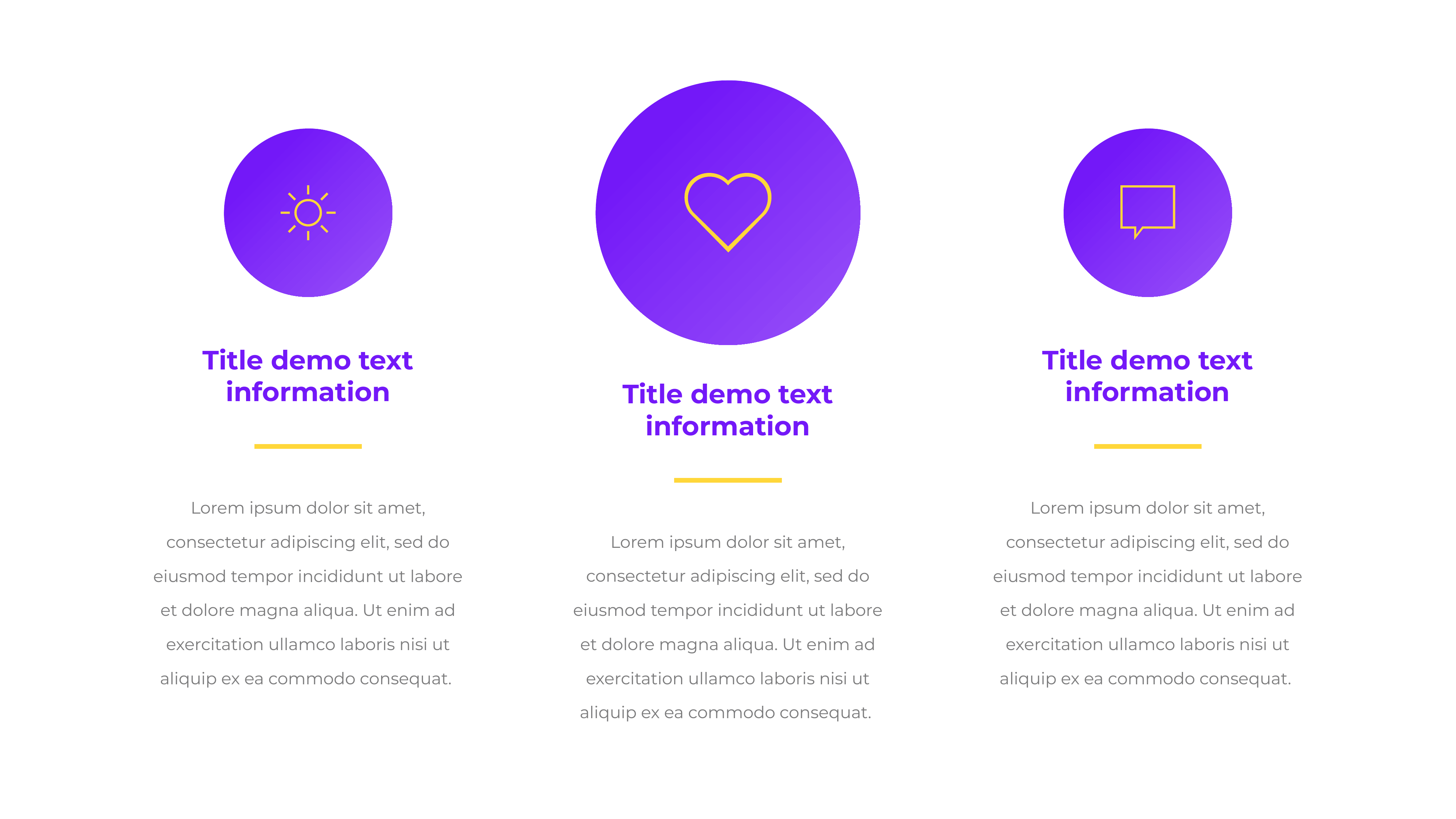

Title demo text information
Lorem ipsum dolor sit amet, consectetur adipiscing elit, sed do eiusmod tempor incididunt ut labore et dolore magna aliqua. Ut enim ad exercitation ullamco laboris nisi ut aliquip ex ea commodo consequat.

Title demo text information
Lorem ipsum dolor sit amet, consectetur adipiscing elit, sed do eiusmod tempor incididunt ut labore et dolore magna aliqua. Ut enim ad exercitation ullamco laboris nisi ut aliquip ex ea commodo consequat.

Title demo text information
Lorem ipsum dolor sit amet, consectetur adipiscing elit, sed do eiusmod tempor incididunt ut labore et dolore magna aliqua. Ut enim ad exercitation ullamco laboris nisi ut aliquip ex ea commodo consequat.